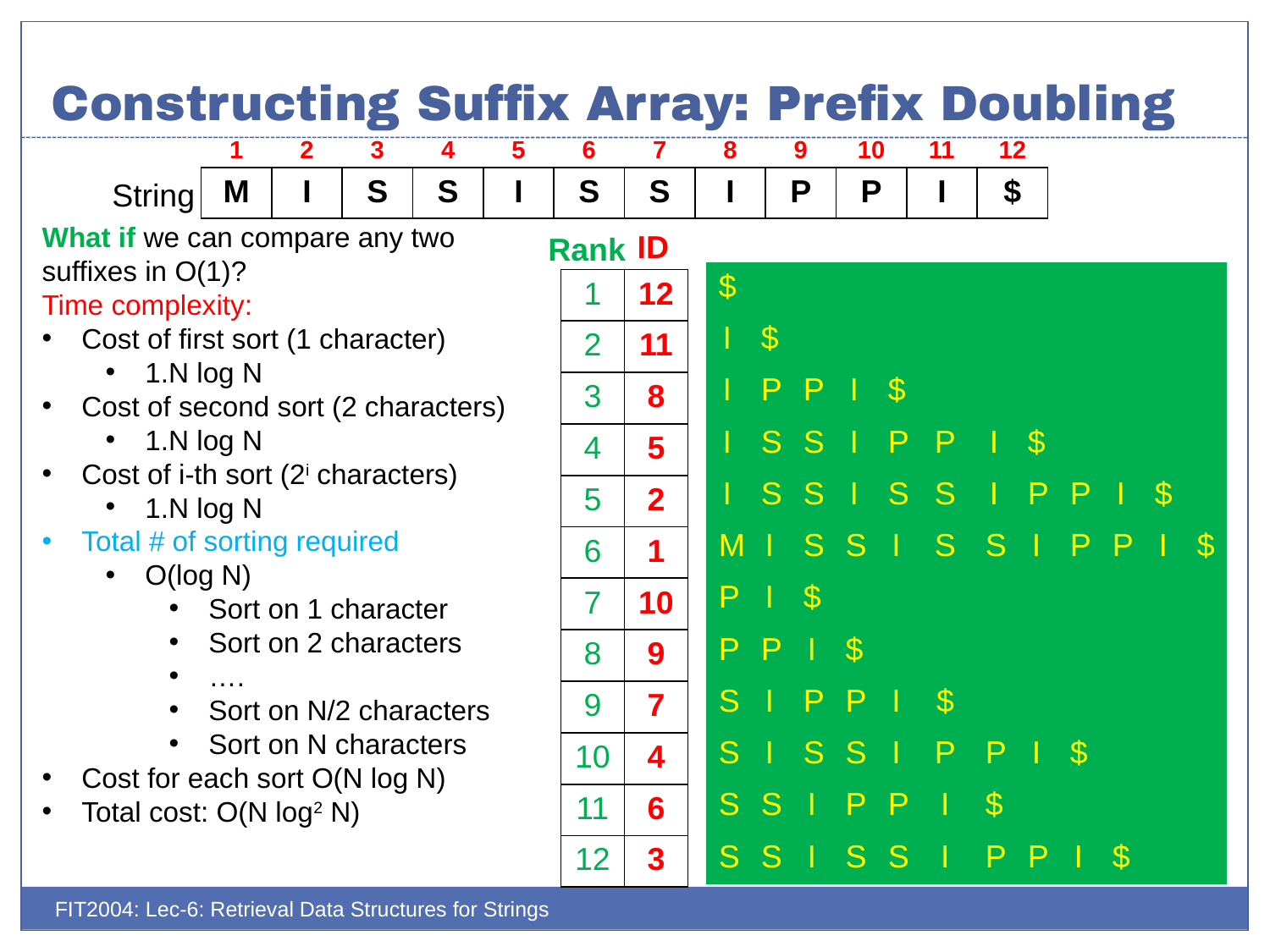

# Constructing Suffix Array: Prefix Doubling
| 1 | 2 | 3 | 4 | 5 | 6 | 7 | 8 | 9 | 10 | 11 | 12 |
| --- | --- | --- | --- | --- | --- | --- | --- | --- | --- | --- | --- |
| M | I | S | S | I | S | S | I | P | P | I | $ |
| --- | --- | --- | --- | --- | --- | --- | --- | --- | --- | --- | --- |
String
What if we can compare any two suffixes in O(1)?
Time complexity:
Cost of first sort (1 character)
1.N log N
Cost of second sort (2 characters)
1.N log N
Cost of i-th sort (2i characters)
1.N log N
Total # of sorting required
O(log N)
Sort on 1 character
Sort on 2 characters
….
Sort on N/2 characters
Sort on N characters
Cost for each sort O(N log N)
Total cost: O(N log2 N)
ID
Rank
| $ |  |  |  |  |  |  |  |  |  |  |  |
| --- | --- | --- | --- | --- | --- | --- | --- | --- | --- | --- | --- |
| I | $ |  |  |  |  |  |  |  |  |  |  |
| I | P | P | I | $ |  |  |  |  |  |  |  |
| I | S | S | I | P | P | I | $ |  |  |  |  |
| I | S | S | I | S | S | I | P | P | I | $ |  |
| M | I | S | S | I | S | S | I | P | P | I | $ |
| P | I | $ |  |  |  |  |  |  |  |  |  |
| P | P | I | $ |  |  |  |  |  |  |  |  |
| S | I | P | P | I | $ |  |  |  |  |  |  |
| S | I | S | S | I | P | P | I | $ |  |  |  |
| S | S | I | P | P | I | $ |  |  |  |  |  |
| S | S | I | S | S | I | P | P | I | $ |  |  |
| 1 | 12 |
| --- | --- |
| 2 | 11 |
| 3 | 8 |
| 4 | 5 |
| 5 | 2 |
| 6 | 1 |
| 7 | 10 |
| 8 | 9 |
| 9 | 7 |
| 10 | 4 |
| 11 | 6 |
| 12 | 3 |
FIT2004: Lec-6: Retrieval Data Structures for Strings